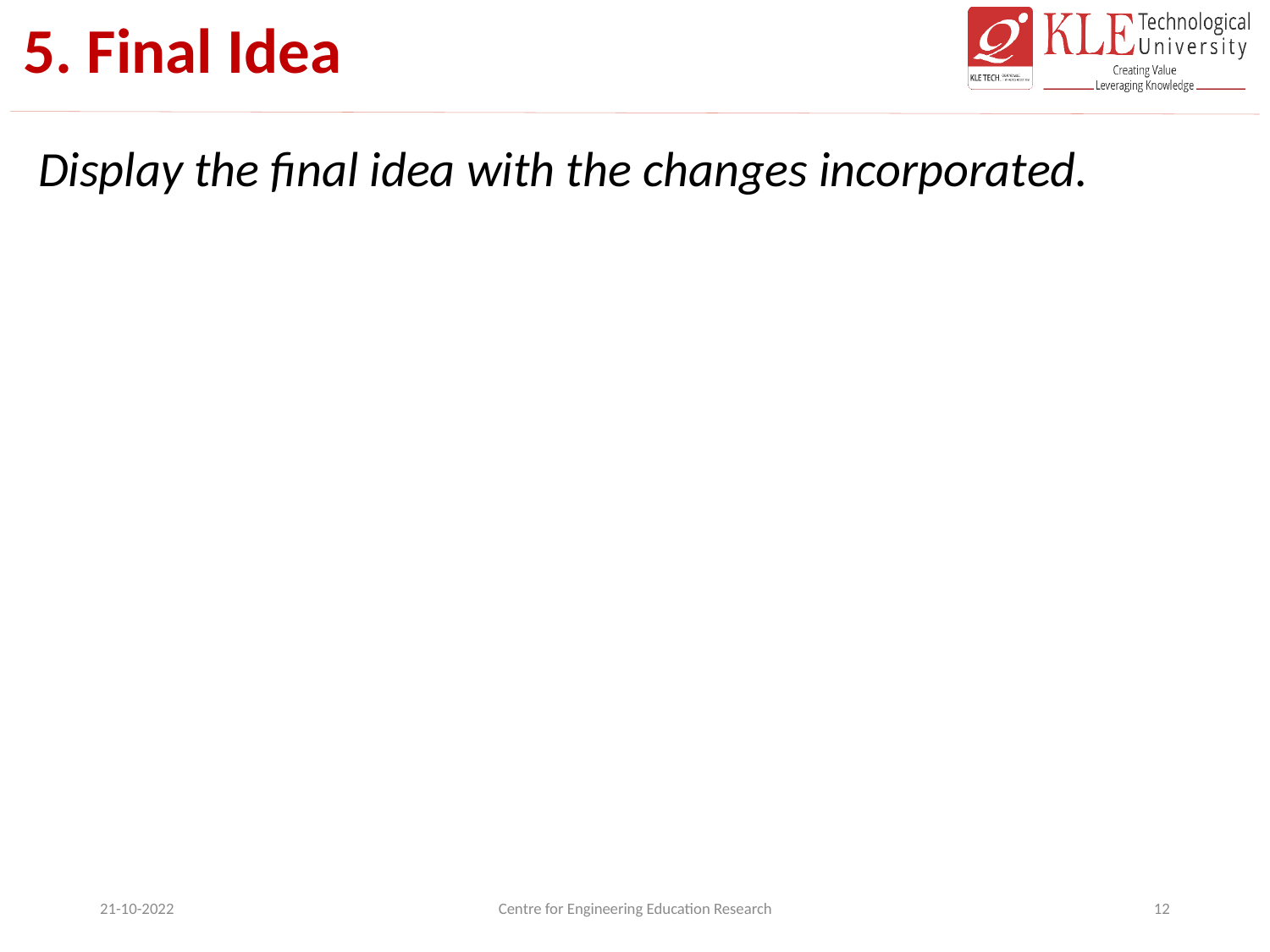

# 5. Final Idea
Display the final idea with the changes incorporated.

21-10-2022
Centre for Engineering Education Research
12